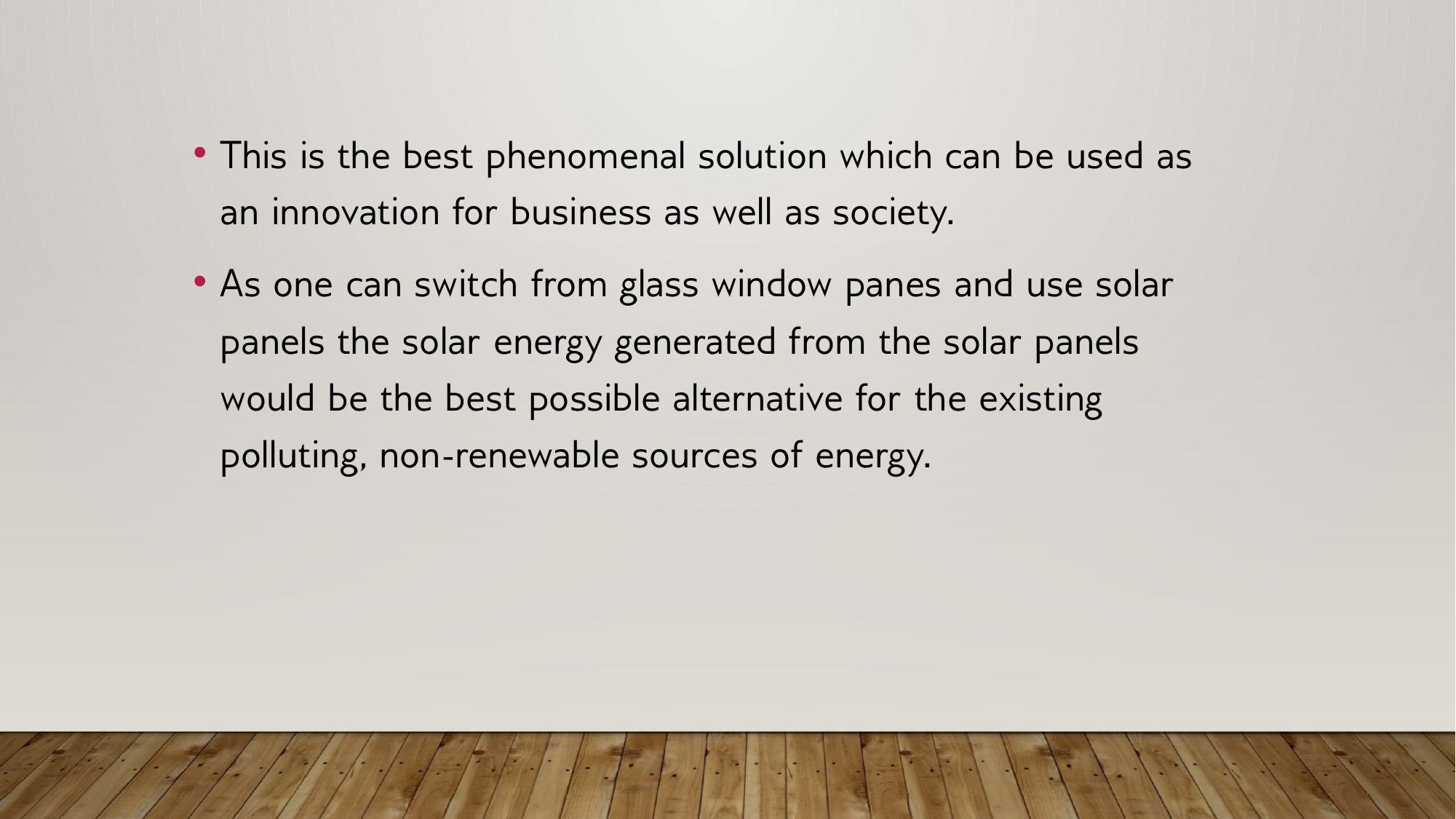

This is the best phenomenal solution which can be used as an innovation for business as well as society.
As one can switch from glass window panes and use solar panels the solar energy generated from the solar panels would be the best possible alternative for the existing polluting, non-renewable sources of energy.